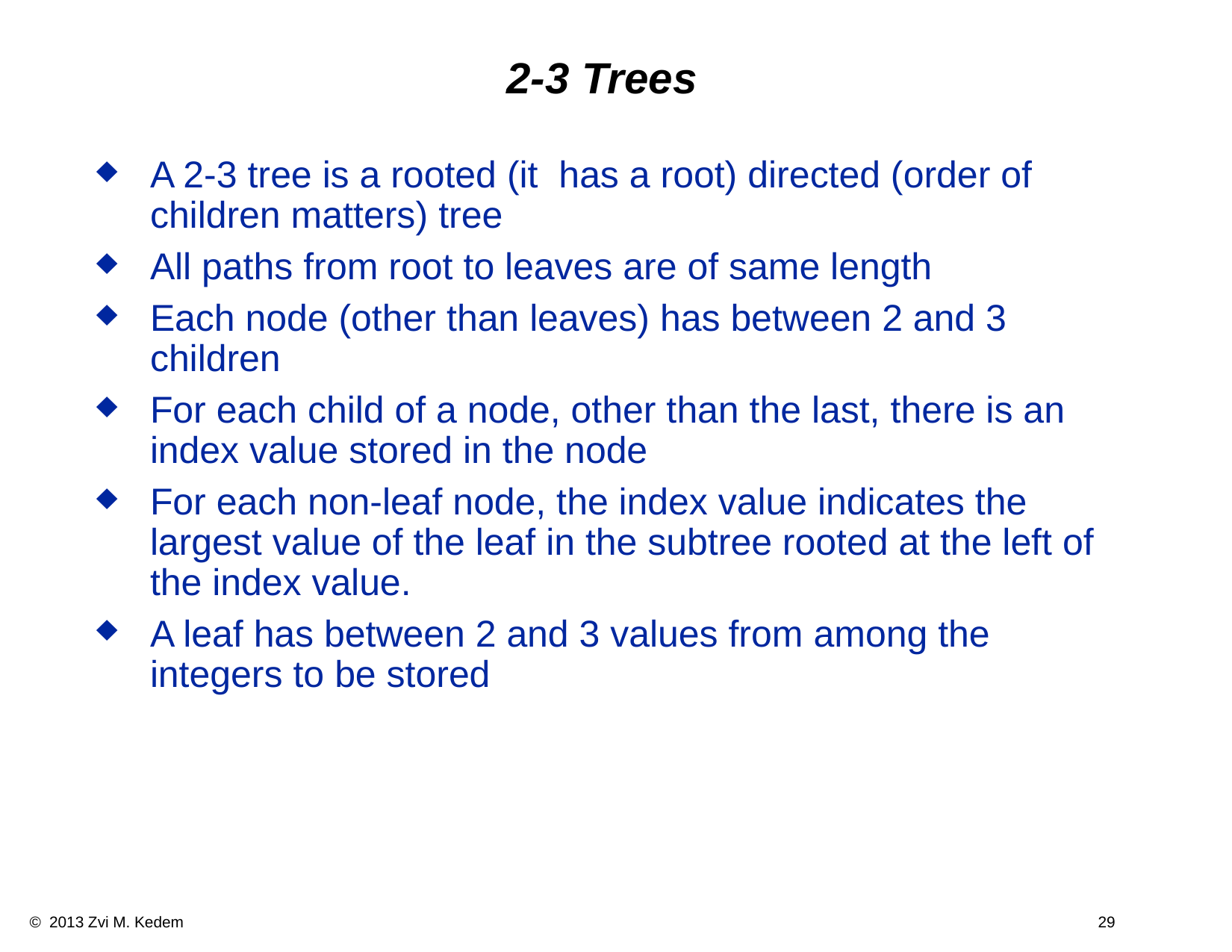

2-3 Trees
A 2-3 tree is a rooted (it  has a root) directed (order of children matters) tree
All paths from root to leaves are of same length
Each node (other than leaves) has between 2 and 3 children
For each child of a node, other than the last, there is an index value stored in the node
For each non-leaf node, the index value indicates the largest value of the leaf in the subtree rooted at the left of the index value.
A leaf has between 2 and 3 values from among the integers to be stored